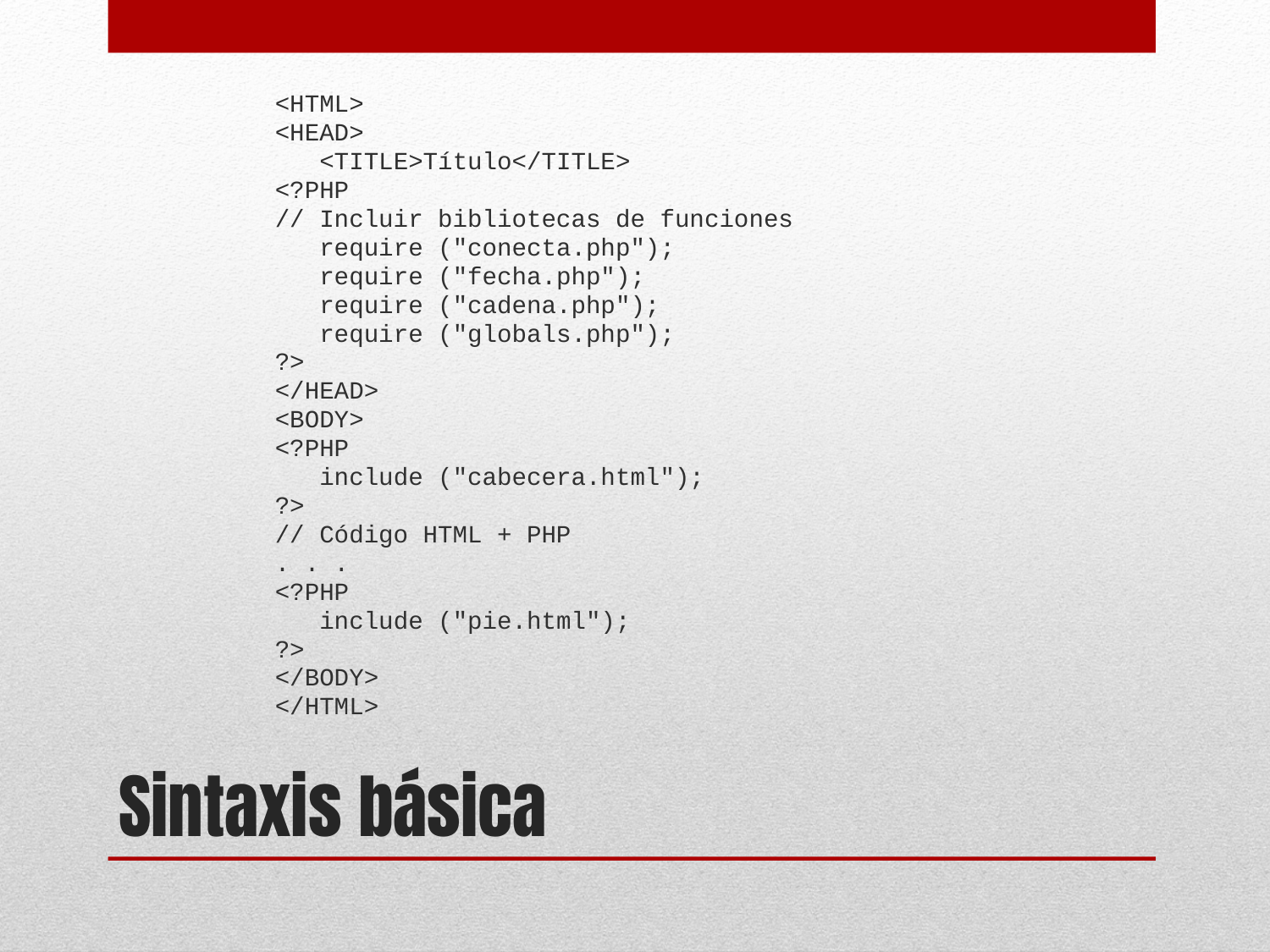

<HTML>
<HEAD>
   <TITLE>Título</TITLE>
<?PHP
// Incluir bibliotecas de funciones
   require ("conecta.php");
   require ("fecha.php");
   require ("cadena.php");
   require ("globals.php");
?>
</HEAD>
<BODY>
<?PHP
   include ("cabecera.html");
?>
// Código HTML + PHP
. . .
<?PHP
   include ("pie.html");
?>
</BODY>
</HTML>
# Sintaxis básica